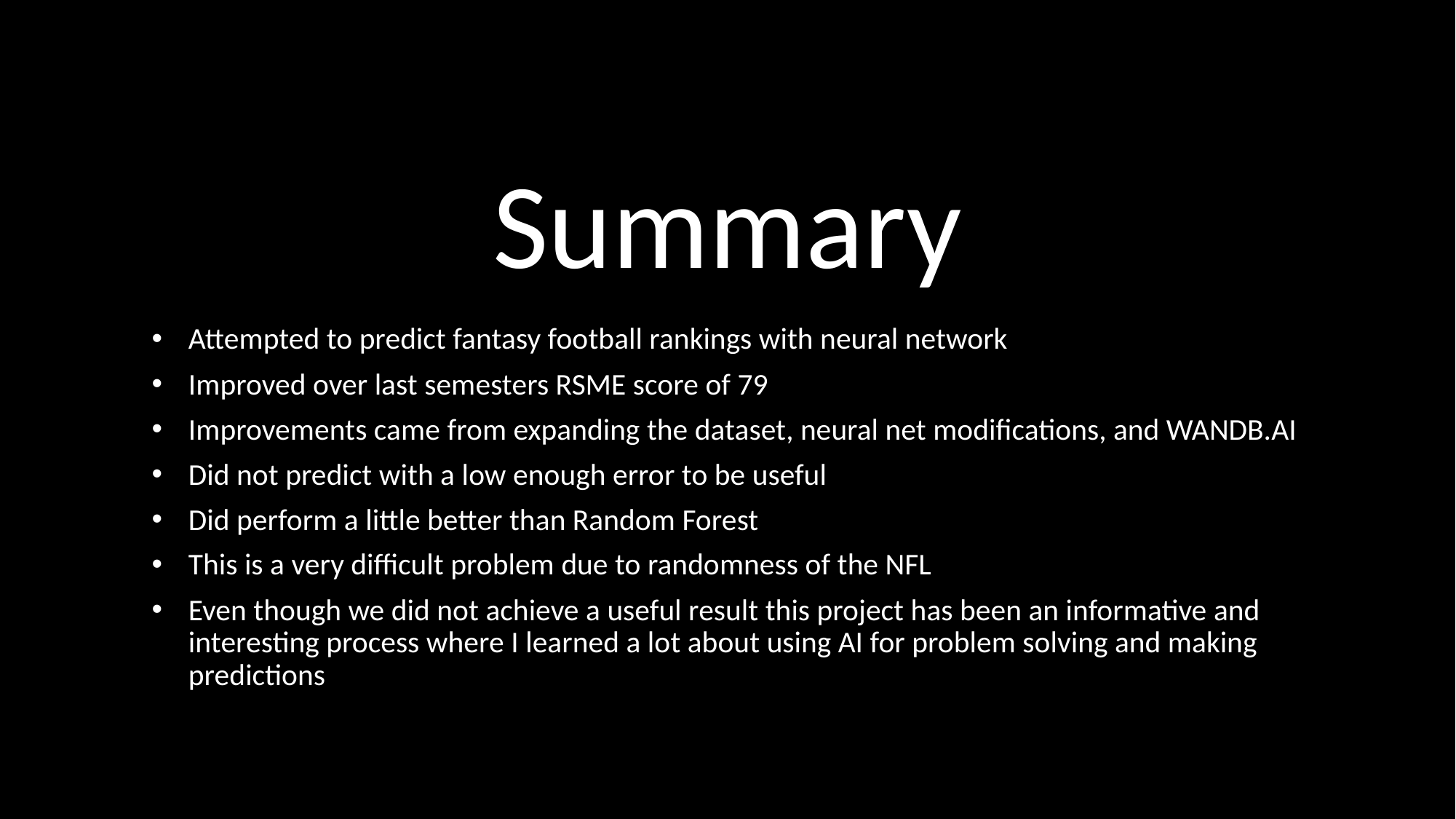

# Summary
Attempted to predict fantasy football rankings with neural network
Improved over last semesters RSME score of 79
Improvements came from expanding the dataset, neural net modifications, and WANDB.AI
Did not predict with a low enough error to be useful
Did perform a little better than Random Forest
This is a very difficult problem due to randomness of the NFL
Even though we did not achieve a useful result this project has been an informative and interesting process where I learned a lot about using AI for problem solving and making predictions